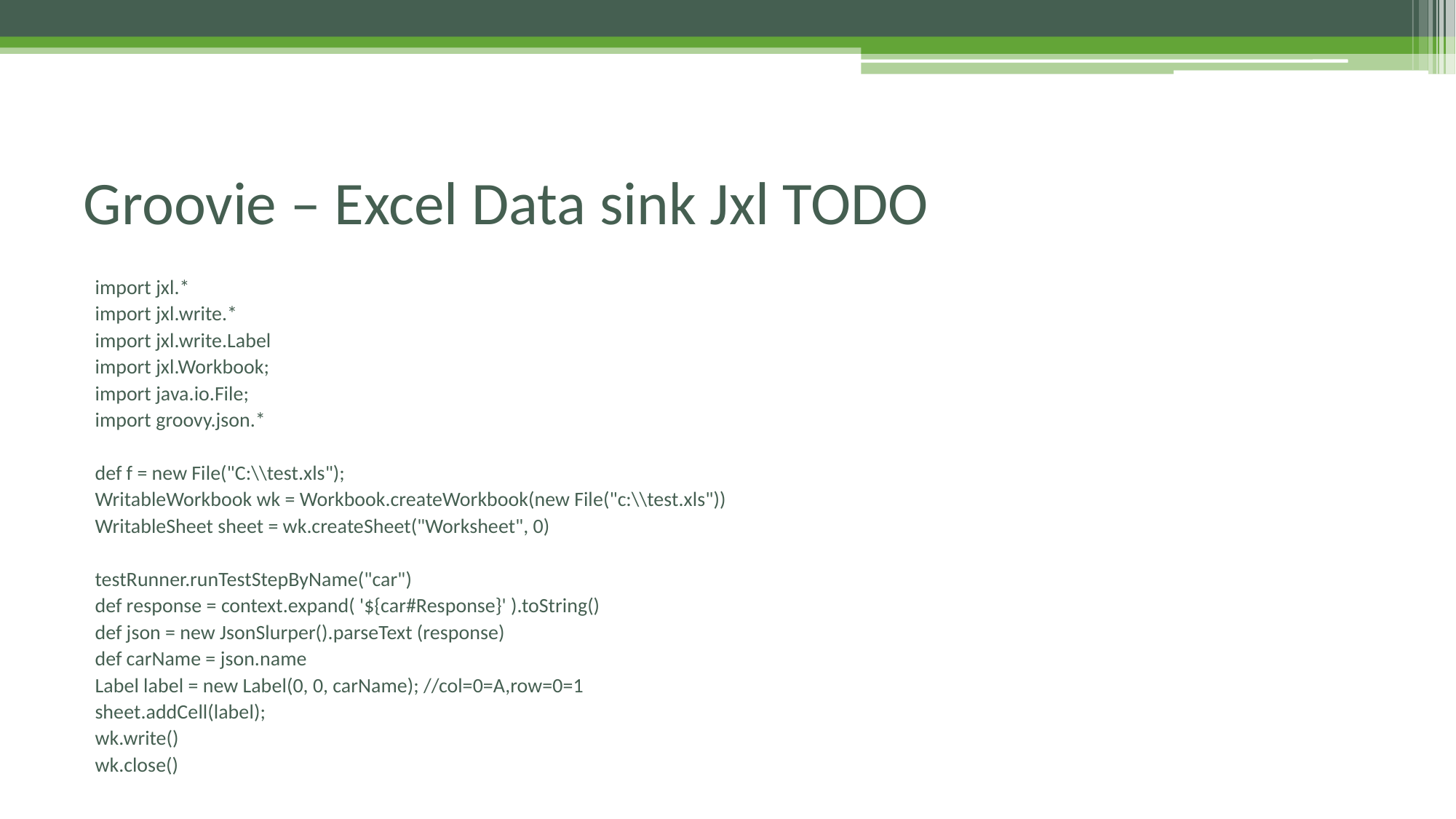

# Groovie – Excel Data sink Jxl TODO
import jxl.*
import jxl.write.*
import jxl.write.Label
import jxl.Workbook;
import java.io.File;
import groovy.json.*

def f = new File("C:\\test.xls");
WritableWorkbook wk = Workbook.createWorkbook(new File("c:\\test.xls"))
WritableSheet sheet = wk.createSheet("Worksheet", 0)

testRunner.runTestStepByName("car")
def response = context.expand( '${car#Response}' ).toString()
def json = new JsonSlurper().parseText (response)
def carName = json.name
Label label = new Label(0, 0, carName); //col=0=A,row=0=1
sheet.addCell(label);
wk.write()
wk.close()